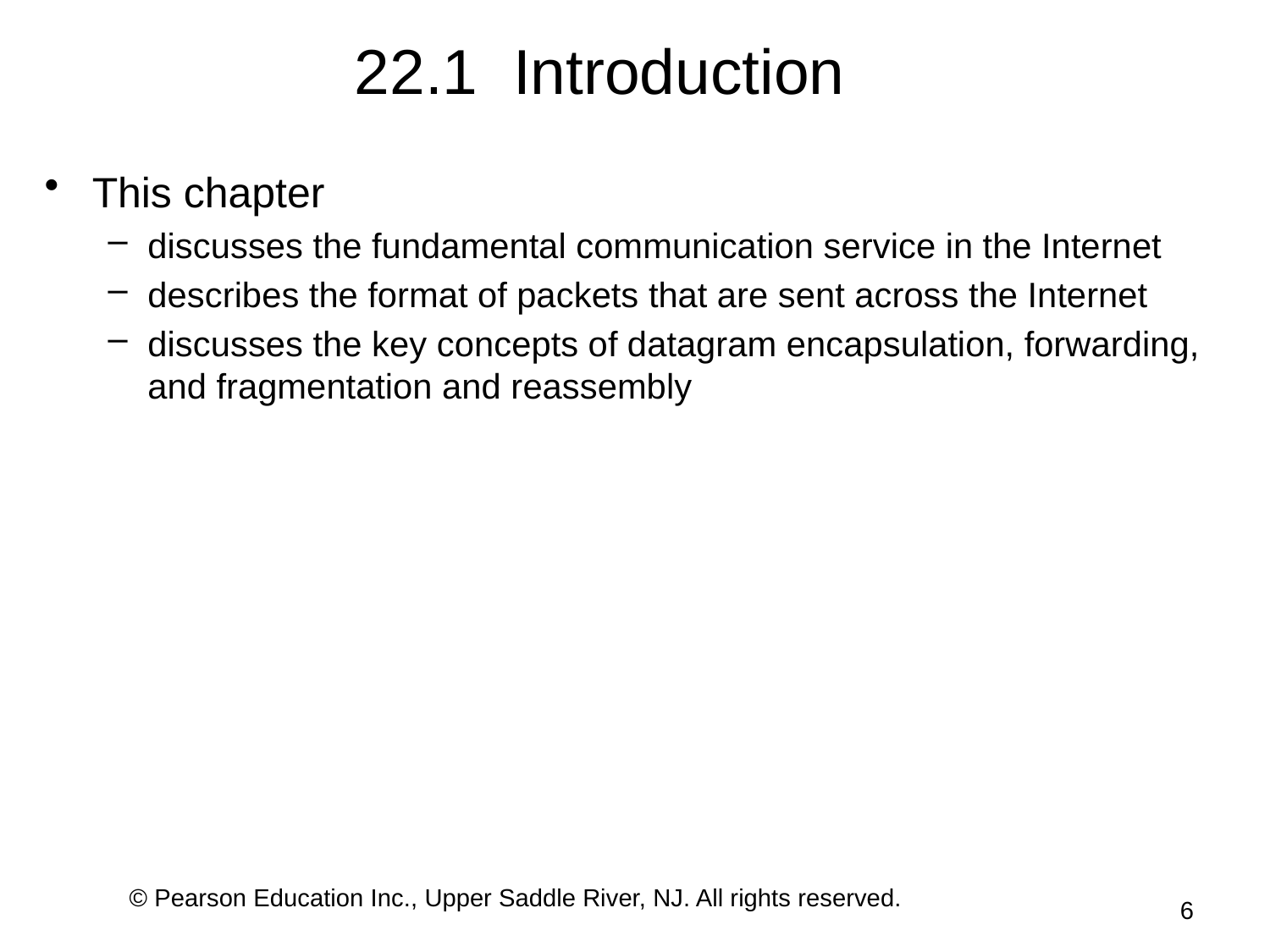

# 22.1  Introduction
This chapter
discusses the fundamental communication service in the Internet
describes the format of packets that are sent across the Internet
discusses the key concepts of datagram encapsulation, forwarding, and fragmentation and reassembly

© Pearson Education Inc., Upper Saddle River, NJ. All rights reserved.
6